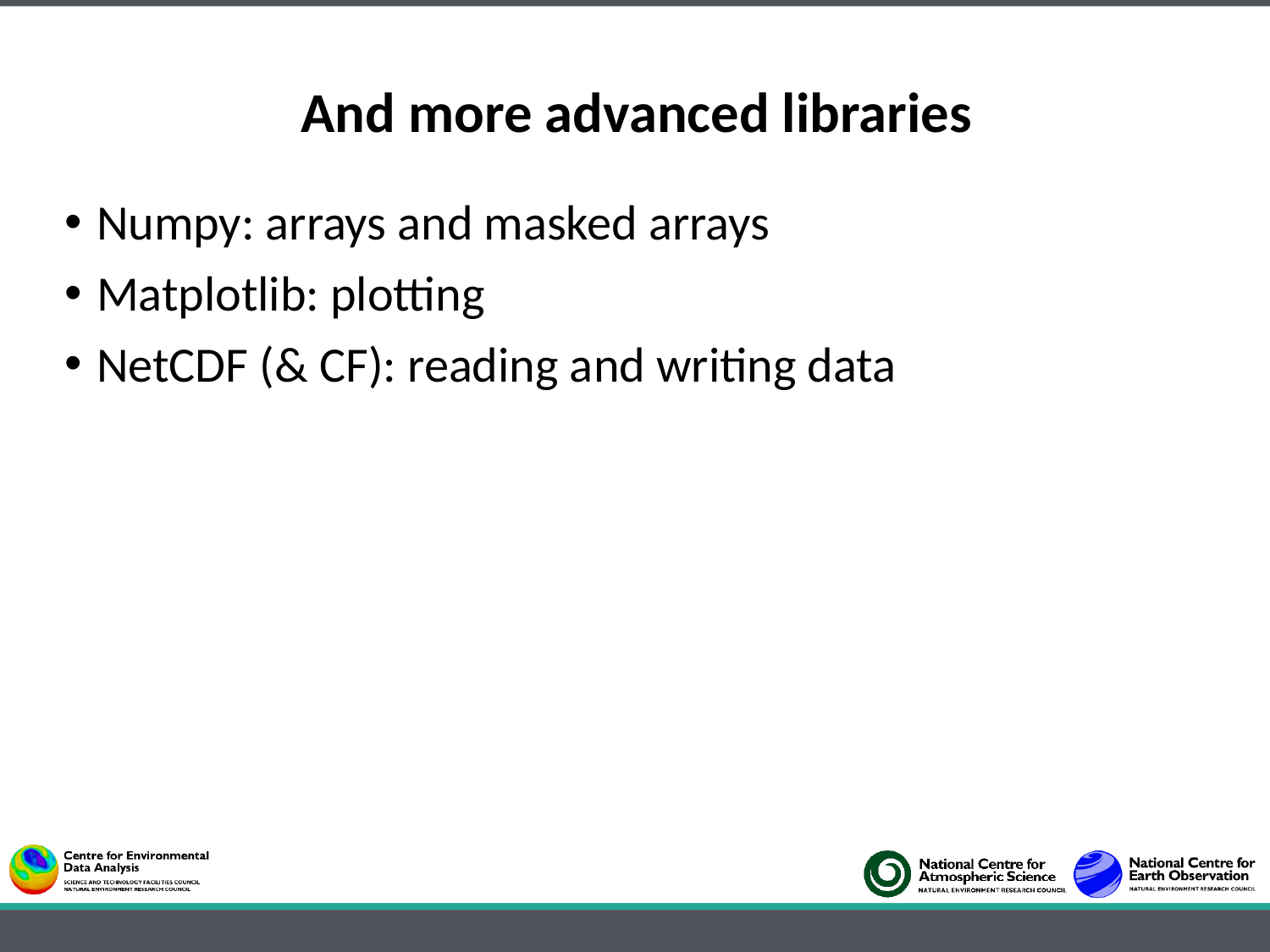

# And more advanced libraries
Numpy: arrays and masked arrays
Matplotlib: plotting
NetCDF (& CF): reading and writing data